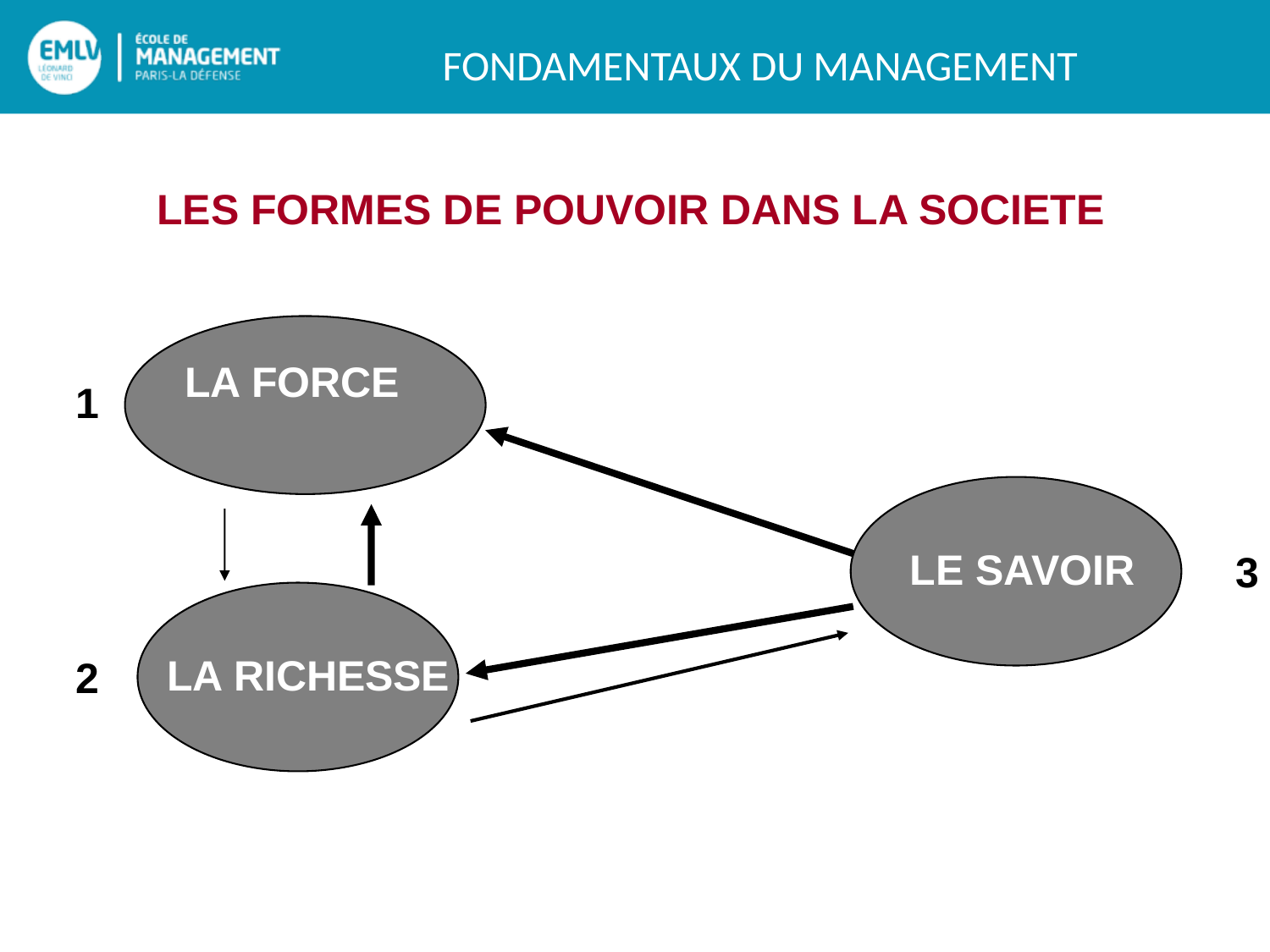

LES FORMES DE POUVOIR DANS LA SOCIETE

  LA FORCE
1

LE SAVOIR
3

LA RICHESSE
2